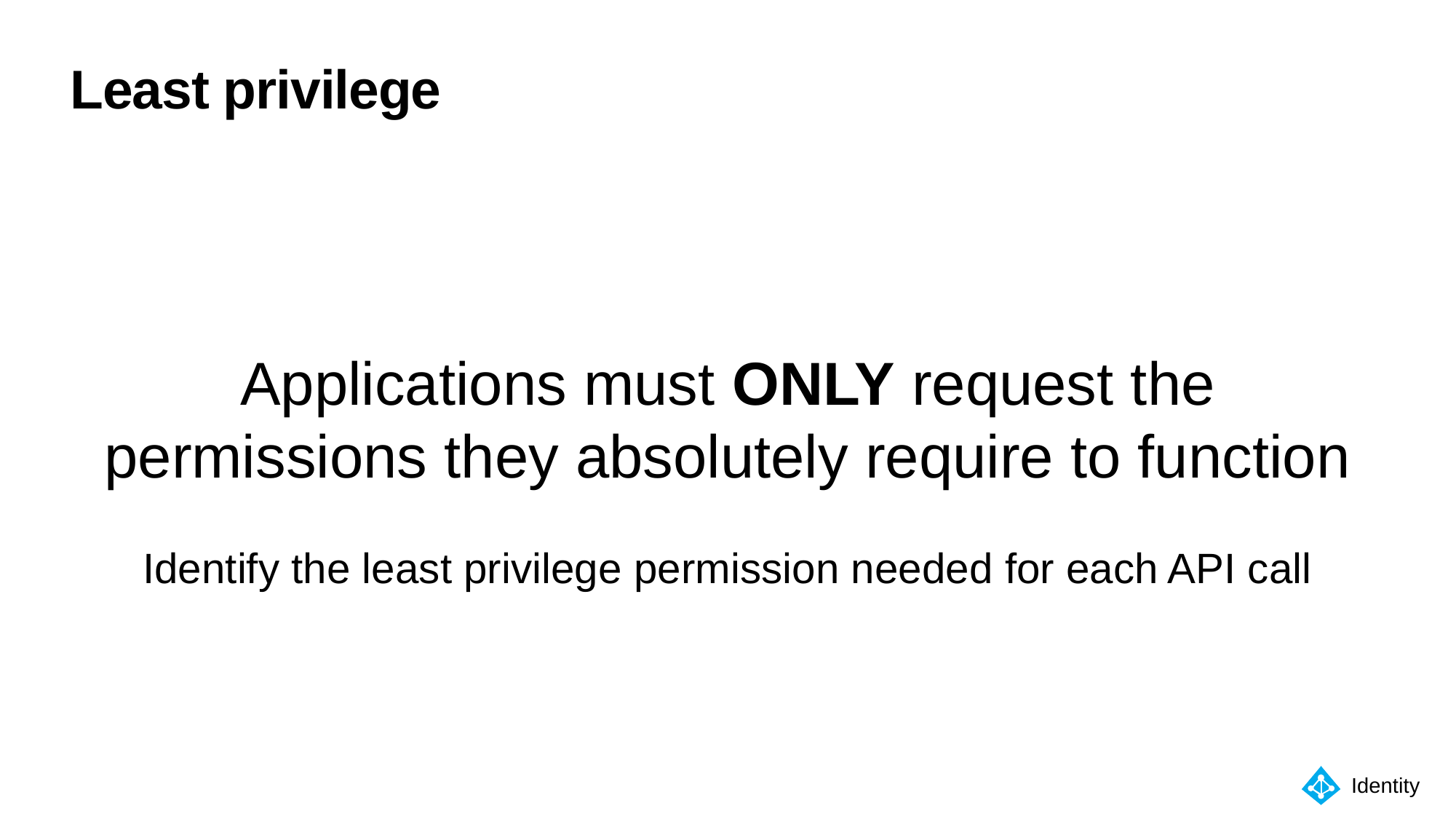

# Least privilege
Applications must ONLY request the permissions they absolutely require to function

Identify the least privilege permission needed for each API call